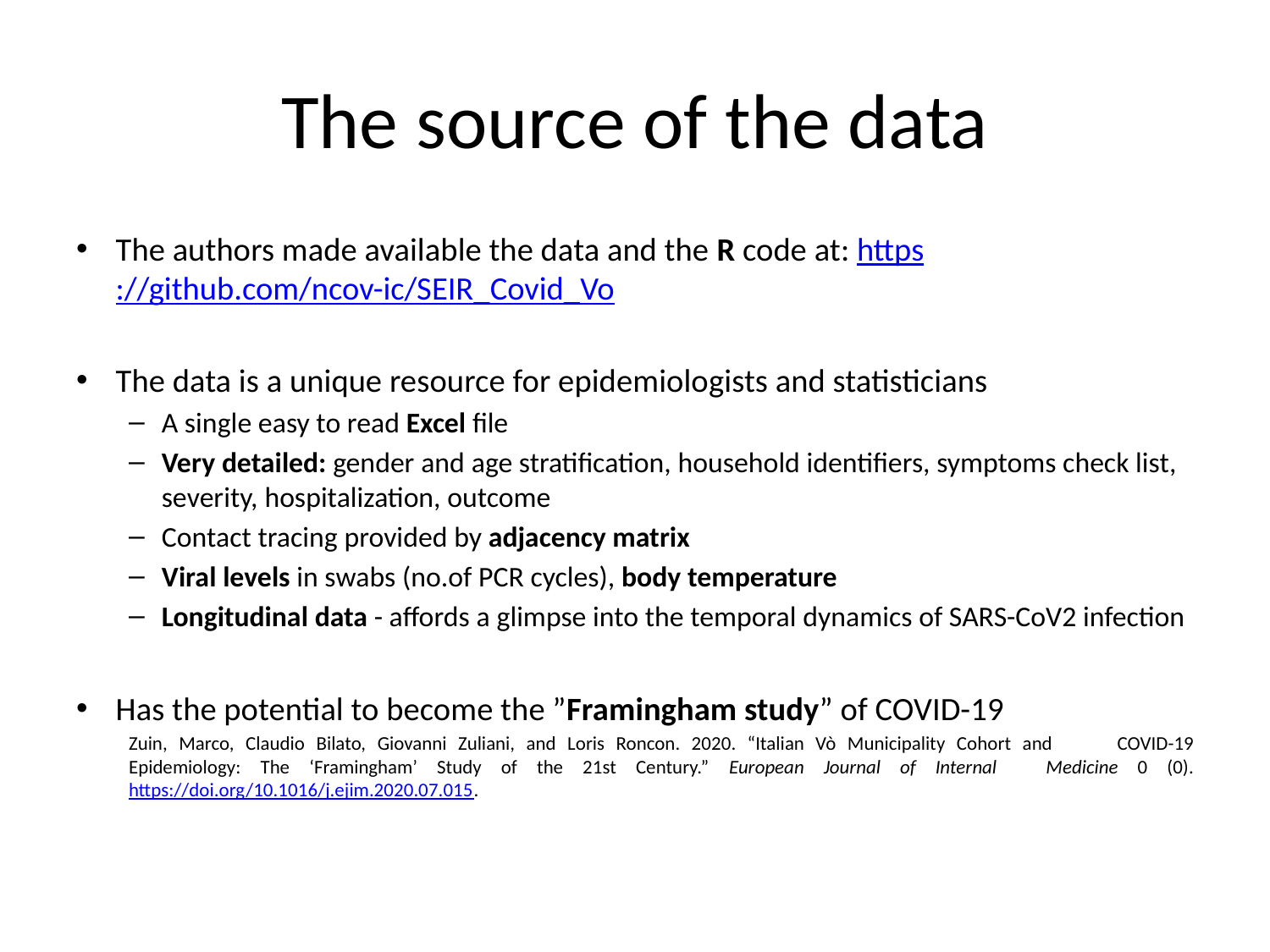

# The source of the data
The authors made available the data and the R code at: https://github.com/ncov-ic/SEIR_Covid_Vo

The data is a unique resource for epidemiologists and statisticians
A single easy to read Excel file
Very detailed: gender and age stratification, household identifiers, symptoms check list, severity, hospitalization, outcome
Contact tracing provided by adjacency matrix
Viral levels in swabs (no.of PCR cycles), body temperature
Longitudinal data - affords a glimpse into the temporal dynamics of SARS-CoV2 infection

Has the potential to become the ”Framingham study” of COVID-19
	Zuin, Marco, Claudio Bilato, Giovanni Zuliani, and Loris Roncon. 2020. “Italian Vò Municipality Cohort and 	COVID-19 Epidemiology: The ‘Framingham’ Study of the 21st Century.” European Journal of Internal 	Medicine 0 (0). https://doi.org/10.1016/j.ejim.2020.07.015.